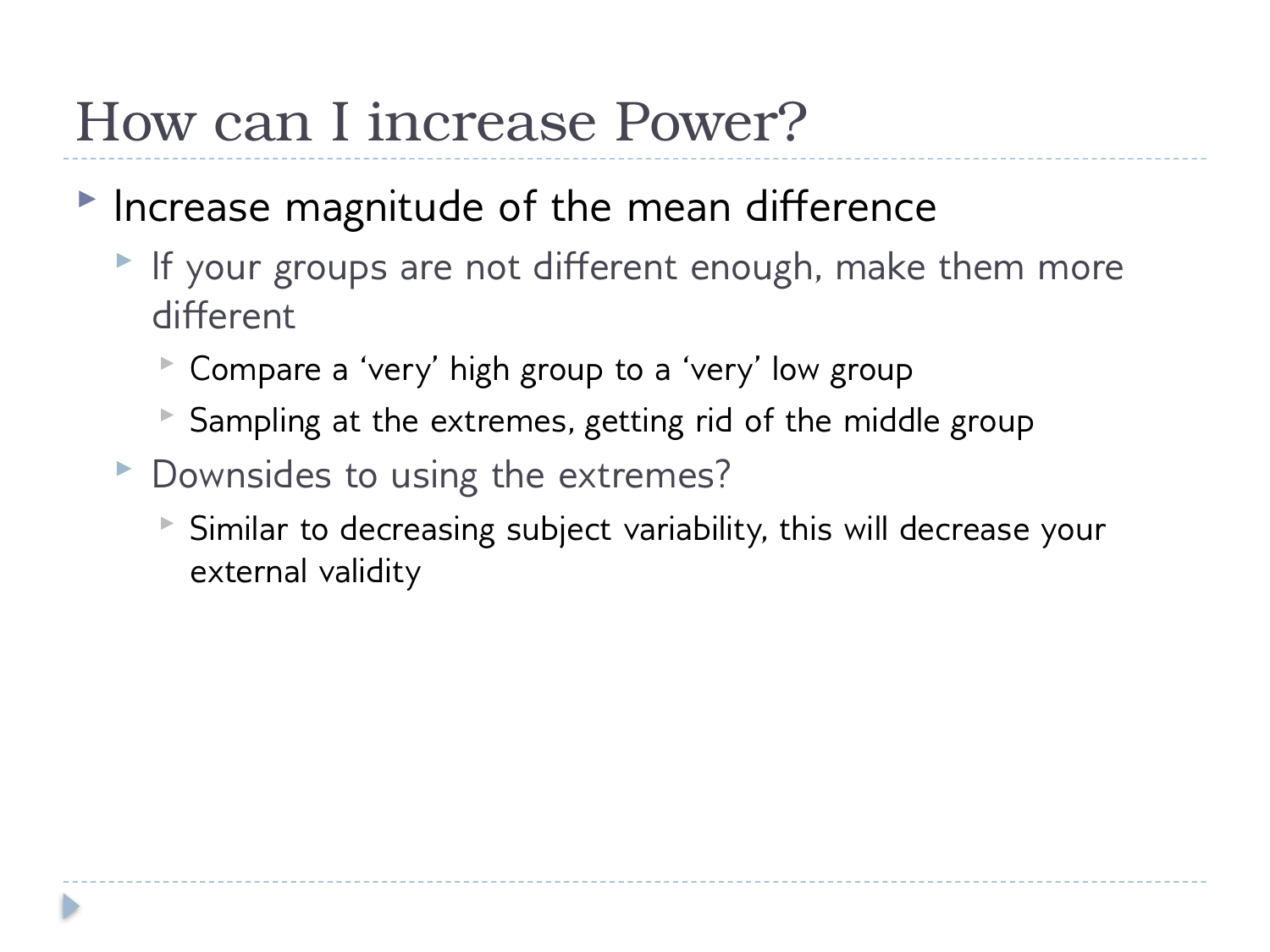

# How can I increase Power?
Increase magnitude of the mean difference
If your groups are not different enough, make them more different
Compare a ‘very’ high group to a ‘very’ low group
Sampling at the extremes, getting rid of the middle group
Downsides to using the extremes?
Similar to decreasing subject variability, this will decrease your external validity